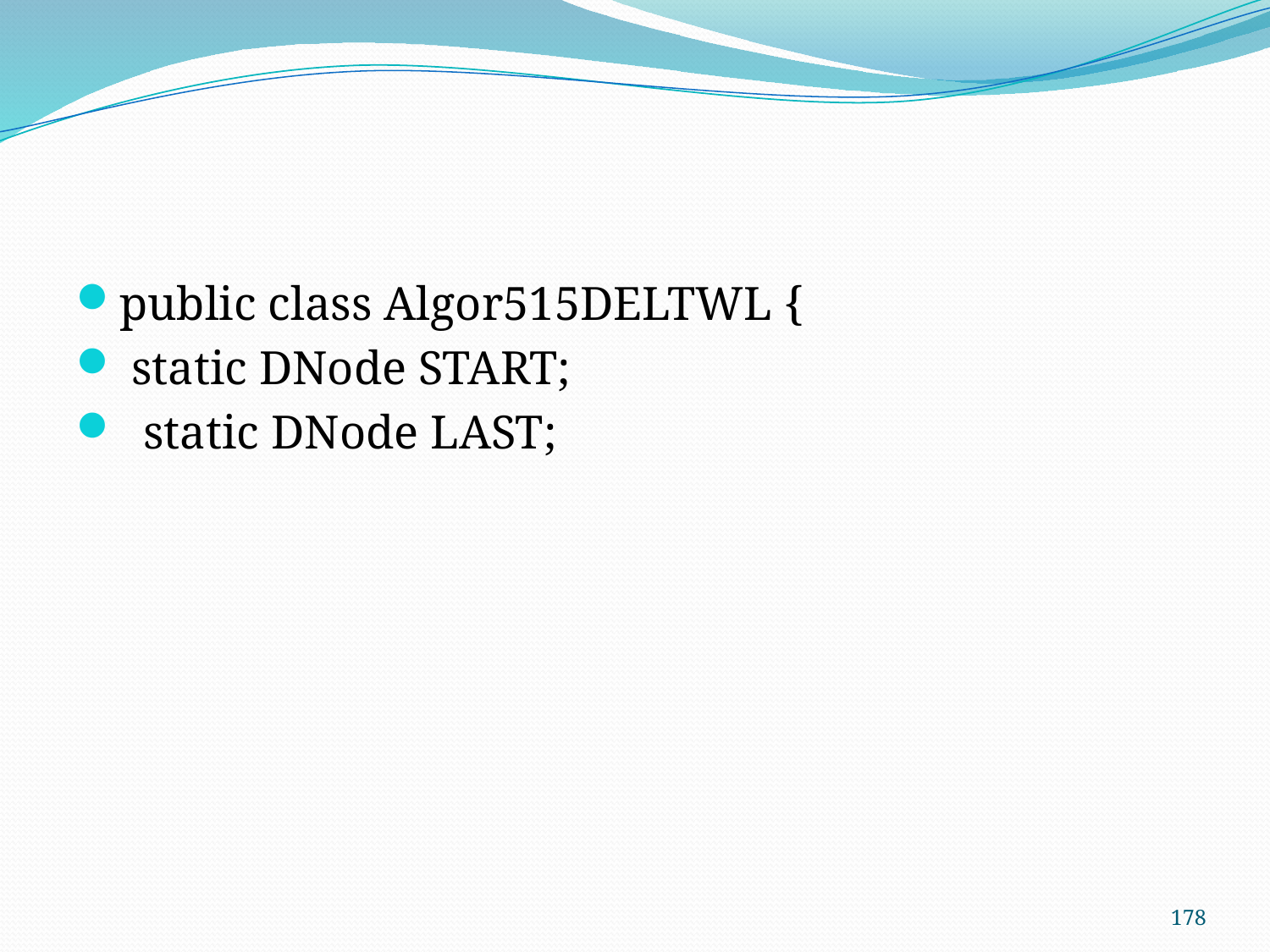

#
public class Algor515DELTWL {
 static DNode START;
  static DNode LAST;

178